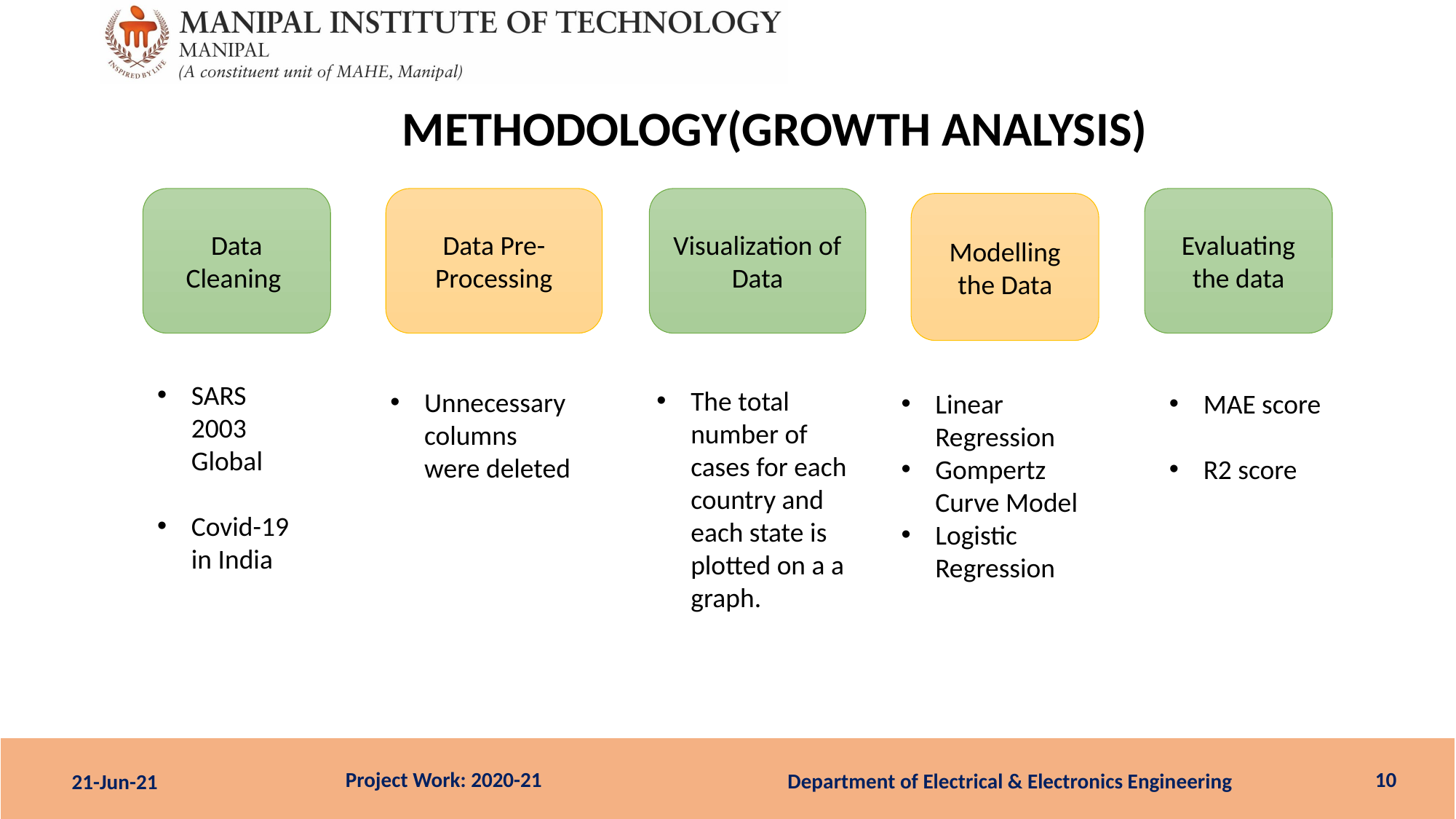

METHODOLOGY(GROWTH ANALYSIS)
#

Data Pre-Processing
Visualization of Data
Data Cleaning
Evaluating the data
Modelling the Data
SARS 2003 Global

Covid-19 in India
The total number of cases for each country and each state is plotted on a a graph.
Unnecessary columns were deleted
Linear Regression
Gompertz Curve Model
Logistic Regression
MAE score

R2 score

10
Department of Electrical & Electronics Engineering
21-Jun-21